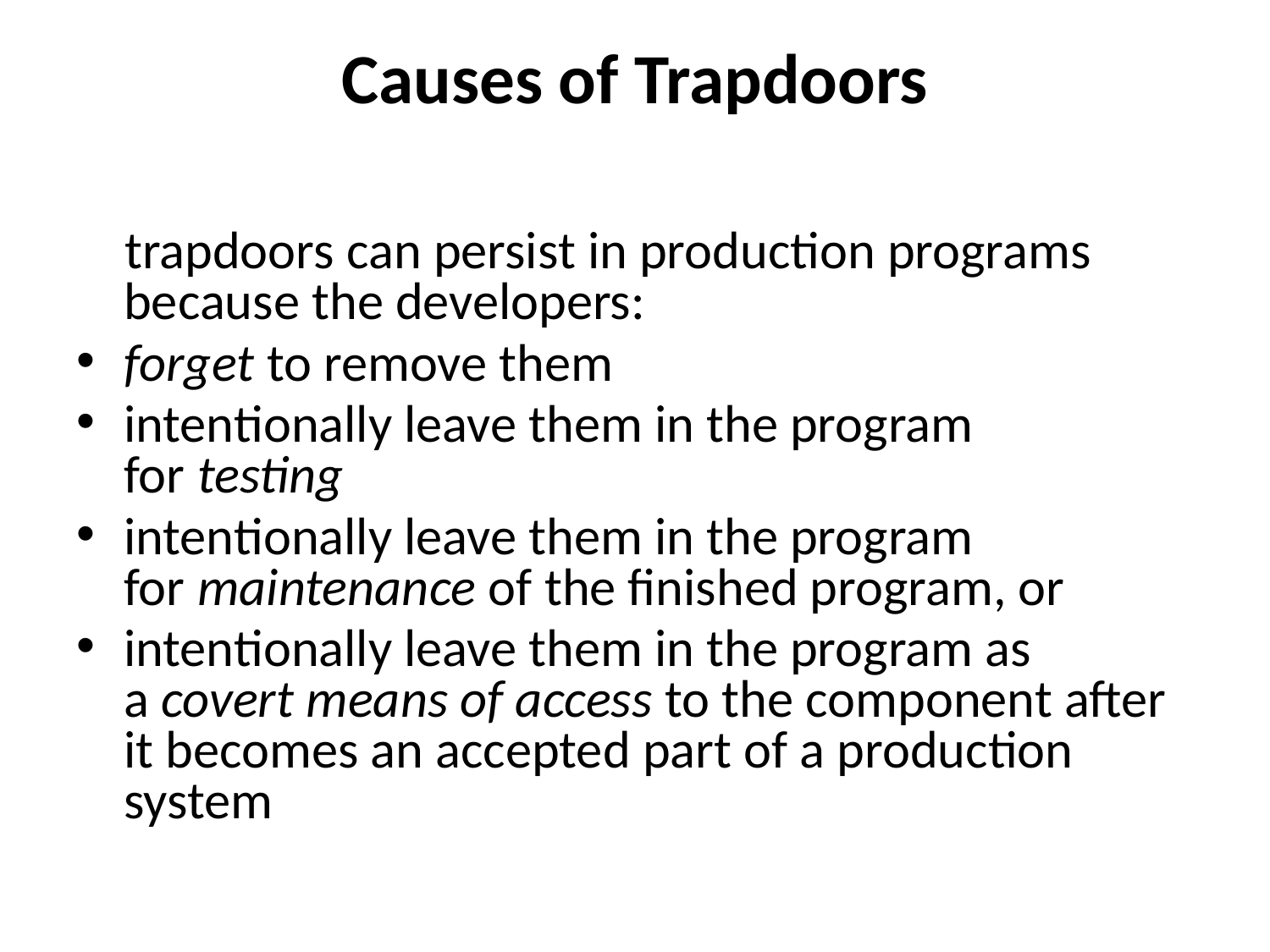

# Causes of Trapdoors
    trapdoors can persist in production programs because the developers:
forget to remove them
intentionally leave them in the program for testing
intentionally leave them in the program for maintenance of the finished program, or
intentionally leave them in the program as a covert means of access to the component after it becomes an accepted part of a production system